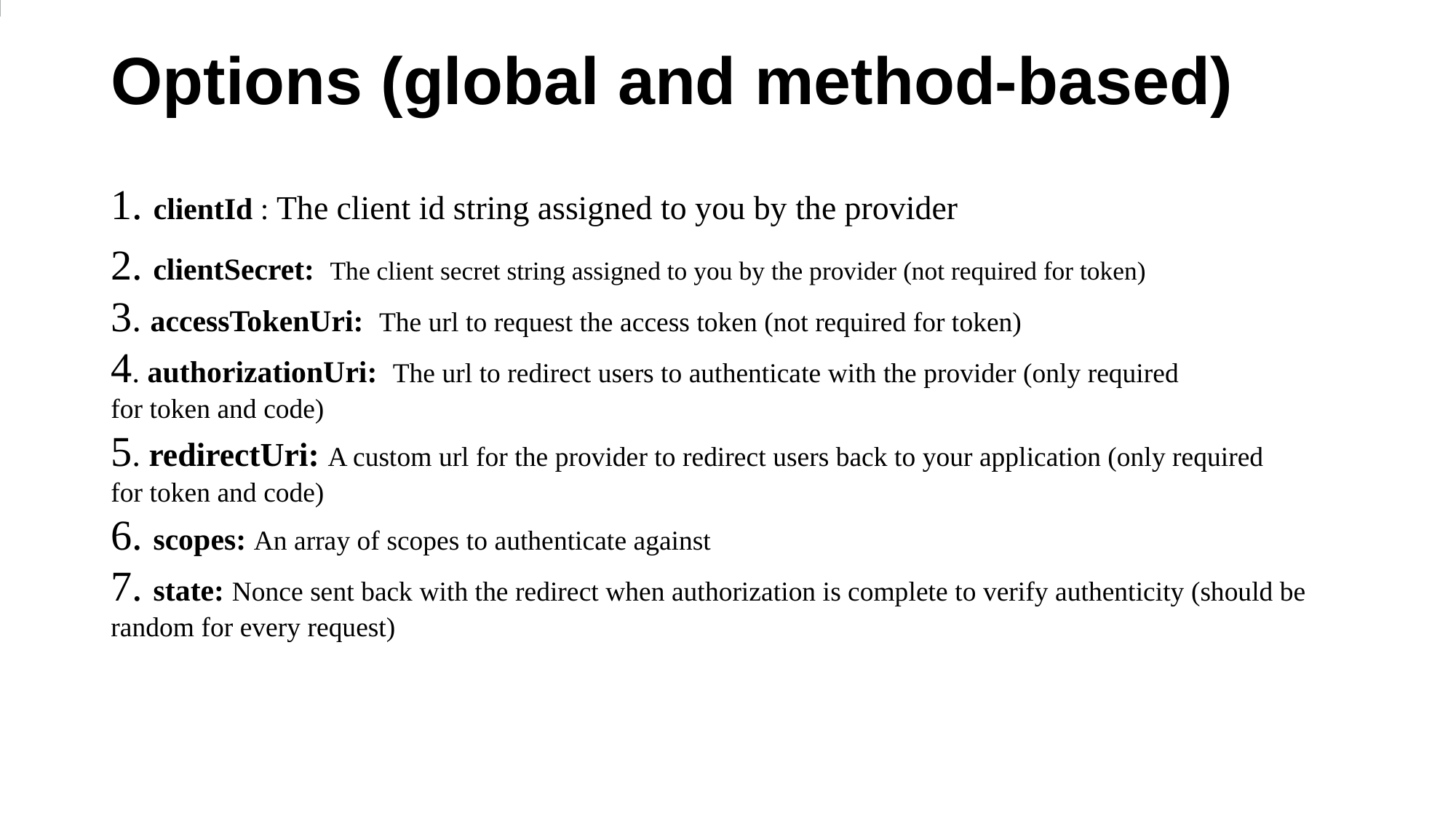

# Options (global and method-based)
1. clientId : The client id string assigned to you by the provider
2. clientSecret:  The client secret string assigned to you by the provider (not required for token)
3. accessTokenUri:  The url to request the access token (not required for token)
4. authorizationUri:  The url to redirect users to authenticate with the provider (only required for token and code)
5. redirectUri: A custom url for the provider to redirect users back to your application (only required for token and code)
6. scopes: An array of scopes to authenticate against
7. state: Nonce sent back with the redirect when authorization is complete to verify authenticity (should be random for every request)